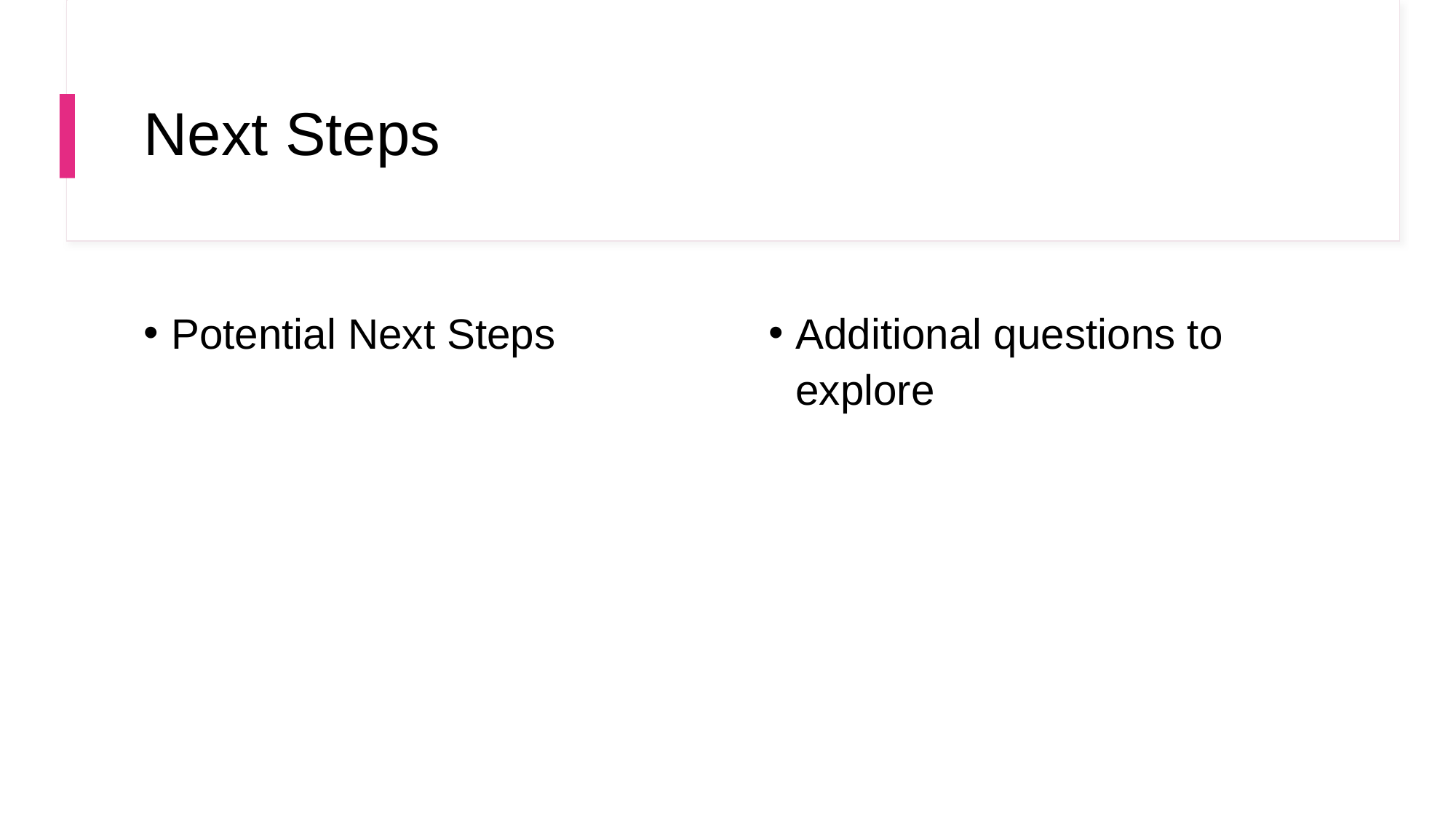

# Next Steps
Potential Next Steps
Additional questions to explore